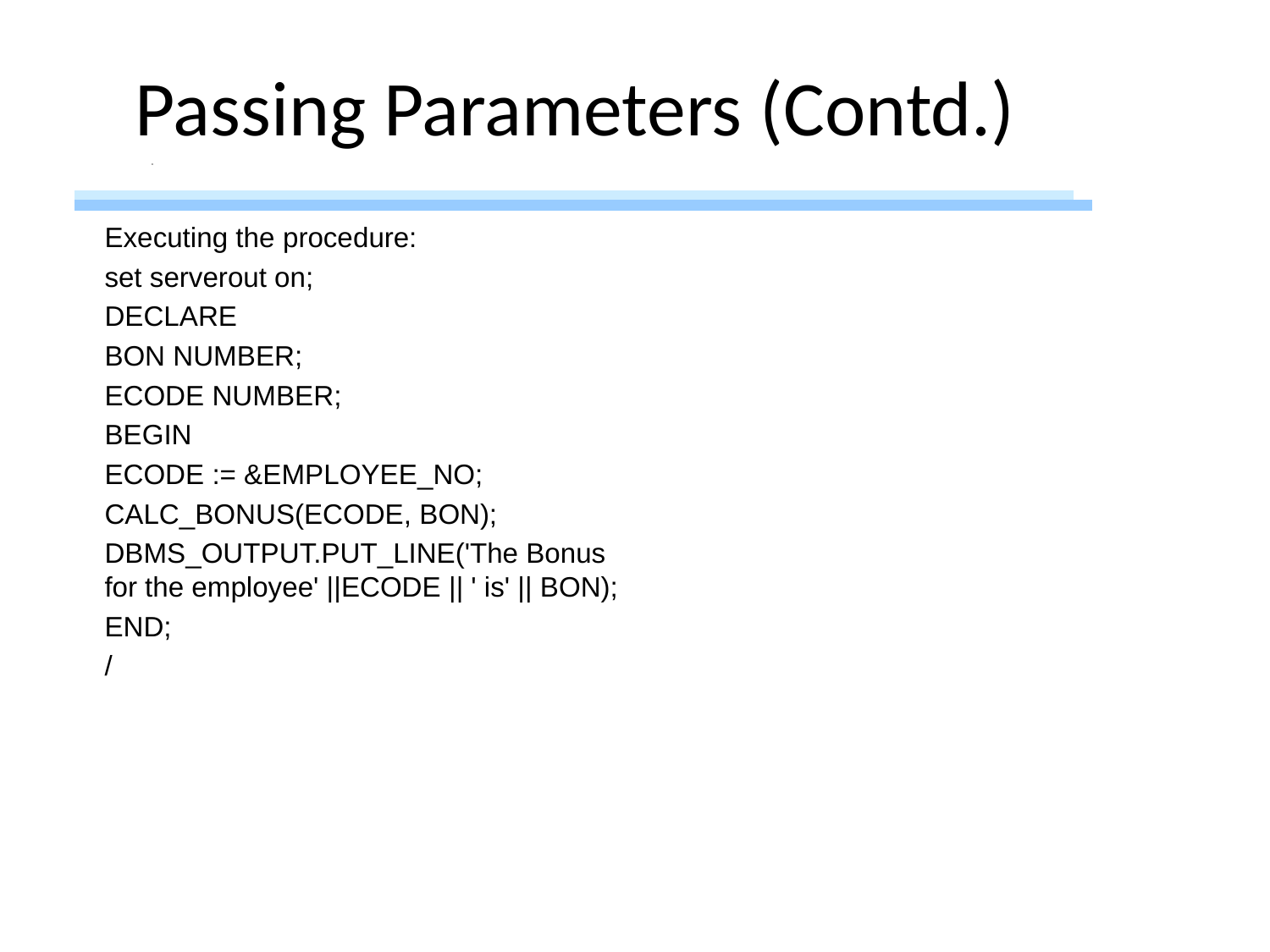

# Passing Parameters (Contd.)

Executing the procedure:
set serverout on;
DECLARE
BON NUMBER;
ECODE NUMBER;
BEGIN
ECODE := &EMPLOYEE_NO;
CALC_BONUS(ECODE, BON);
DBMS_OUTPUT.PUT_LINE('The Bonus for the employee' ||ECODE || ' is' || BON);
END;
/